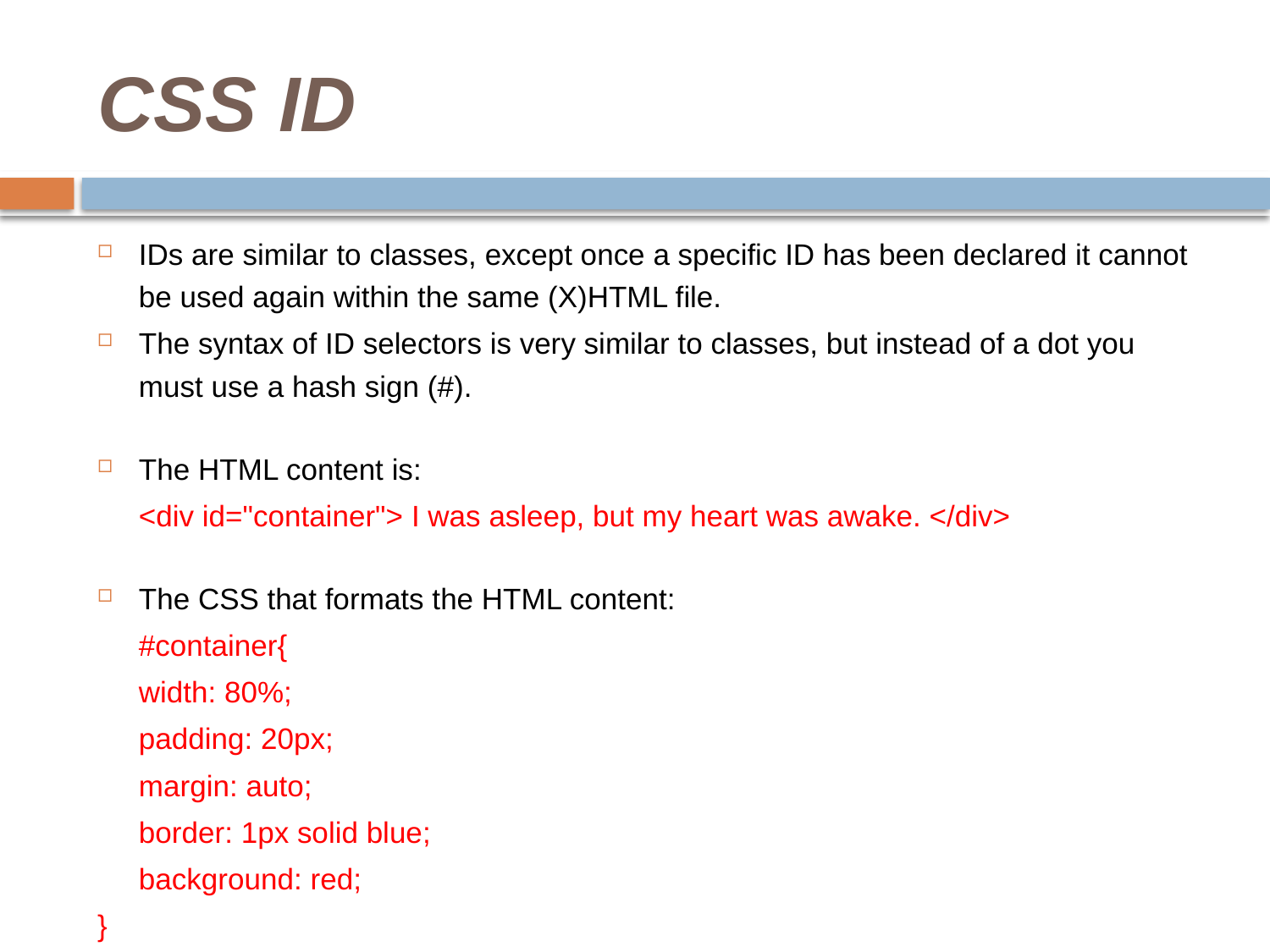

# CSS ID
IDs are similar to classes, except once a specific ID has been declared it cannot be used again within the same (X)HTML file.
The syntax of ID selectors is very similar to classes, but instead of a dot you must use a hash sign (#).

The HTML content is:
	<div id="container"> I was asleep, but my heart was awake. </div>

The CSS that formats the HTML content:
	#container{
		width: 80%;
		padding: 20px;
		margin: auto;
		border: 1px solid blue;
		background: red;
}